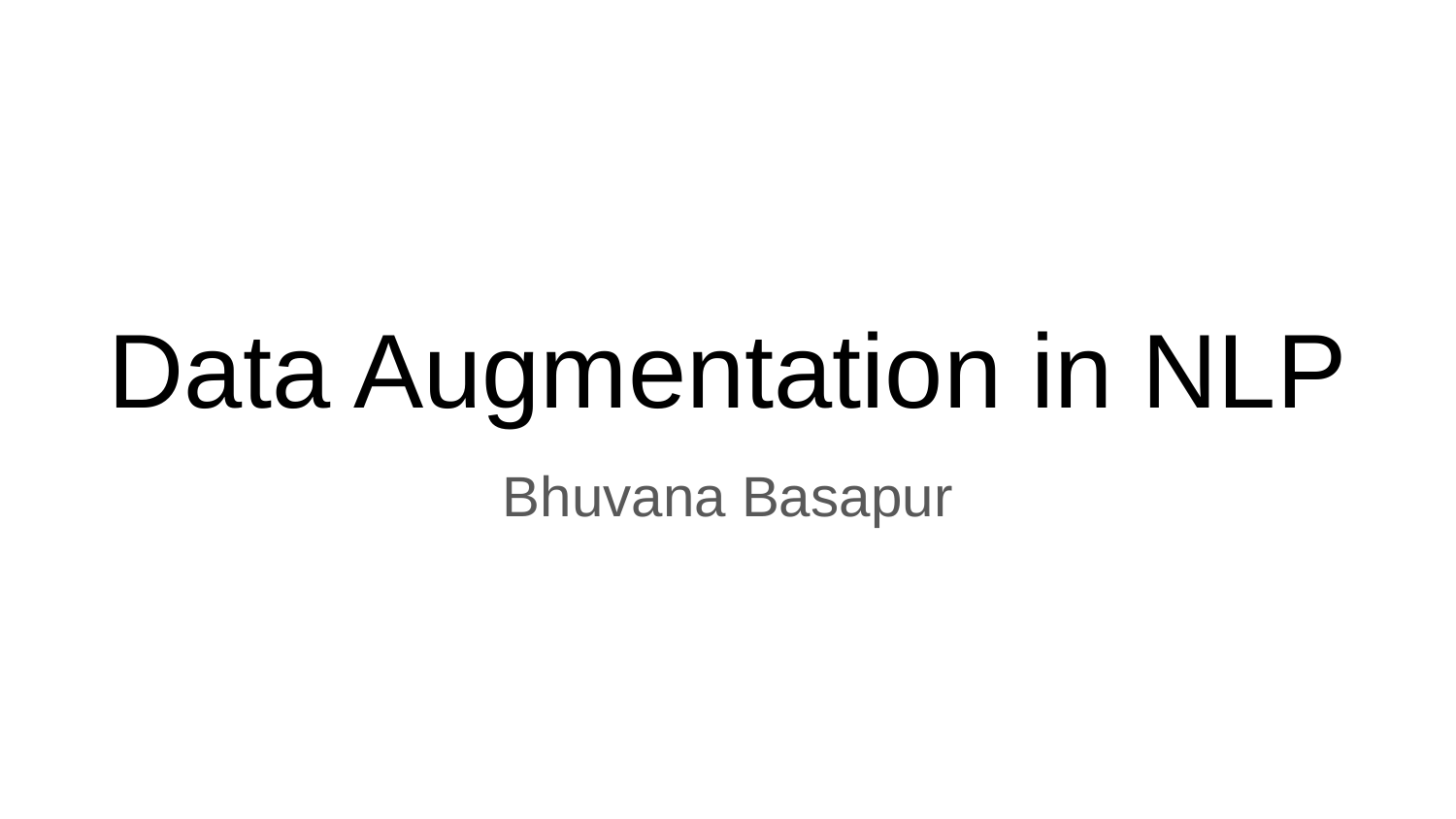

# Data Augmentation in NLP
Bhuvana Basapur